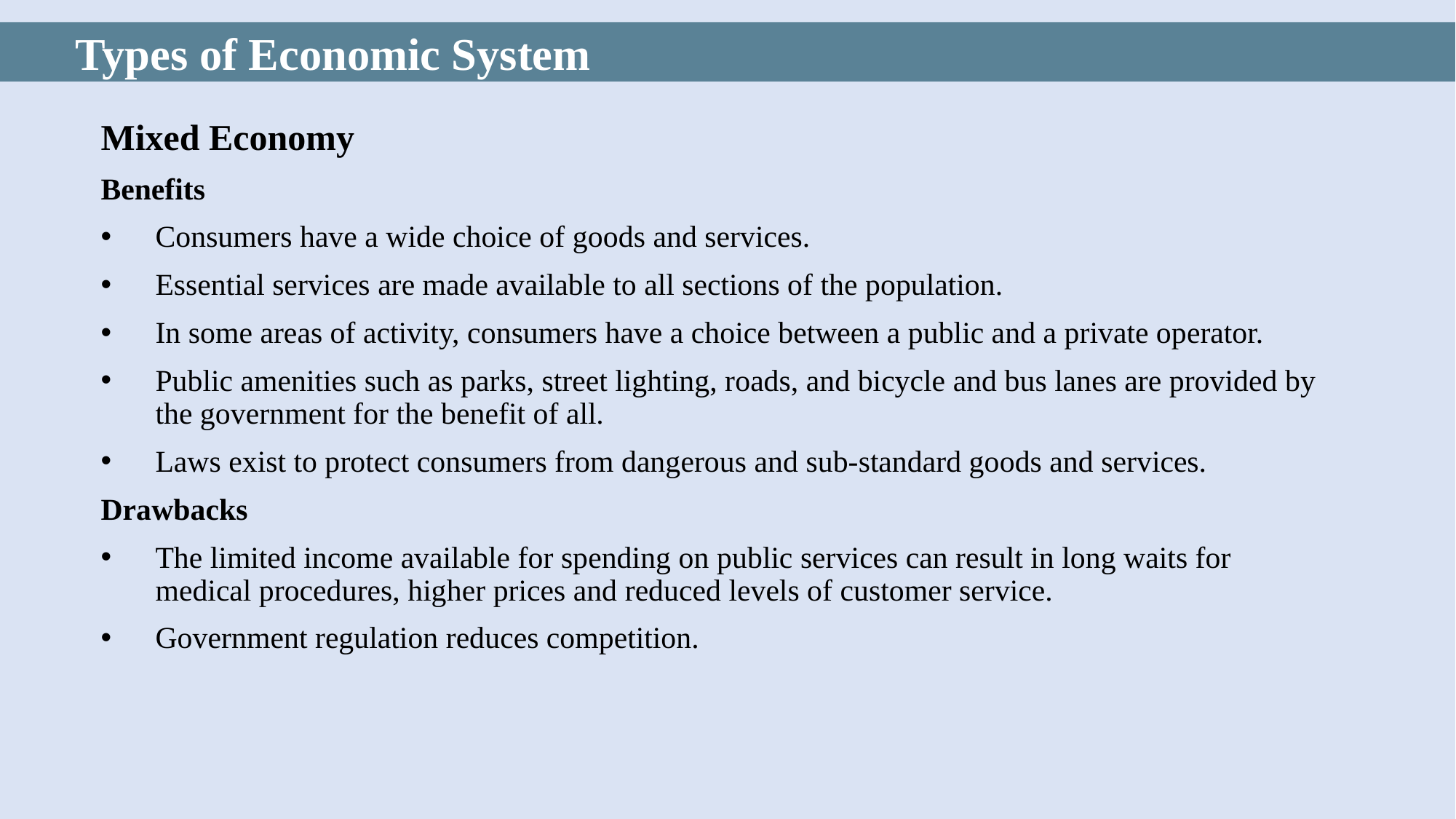

Types of Economic System
Mixed Economy
Benefits
Consumers have a wide choice of goods and services.
Essential services are made available to all sections of the population.
In some areas of activity, consumers have a choice between a public and a private operator.
Public amenities such as parks, street lighting, roads, and bicycle and bus lanes are provided by the government for the benefit of all.
Laws exist to protect consumers from dangerous and sub-standard goods and services.
Drawbacks
The limited income available for spending on public services can result in long waits for medical procedures, higher prices and reduced levels of customer service.
Government regulation reduces competition.